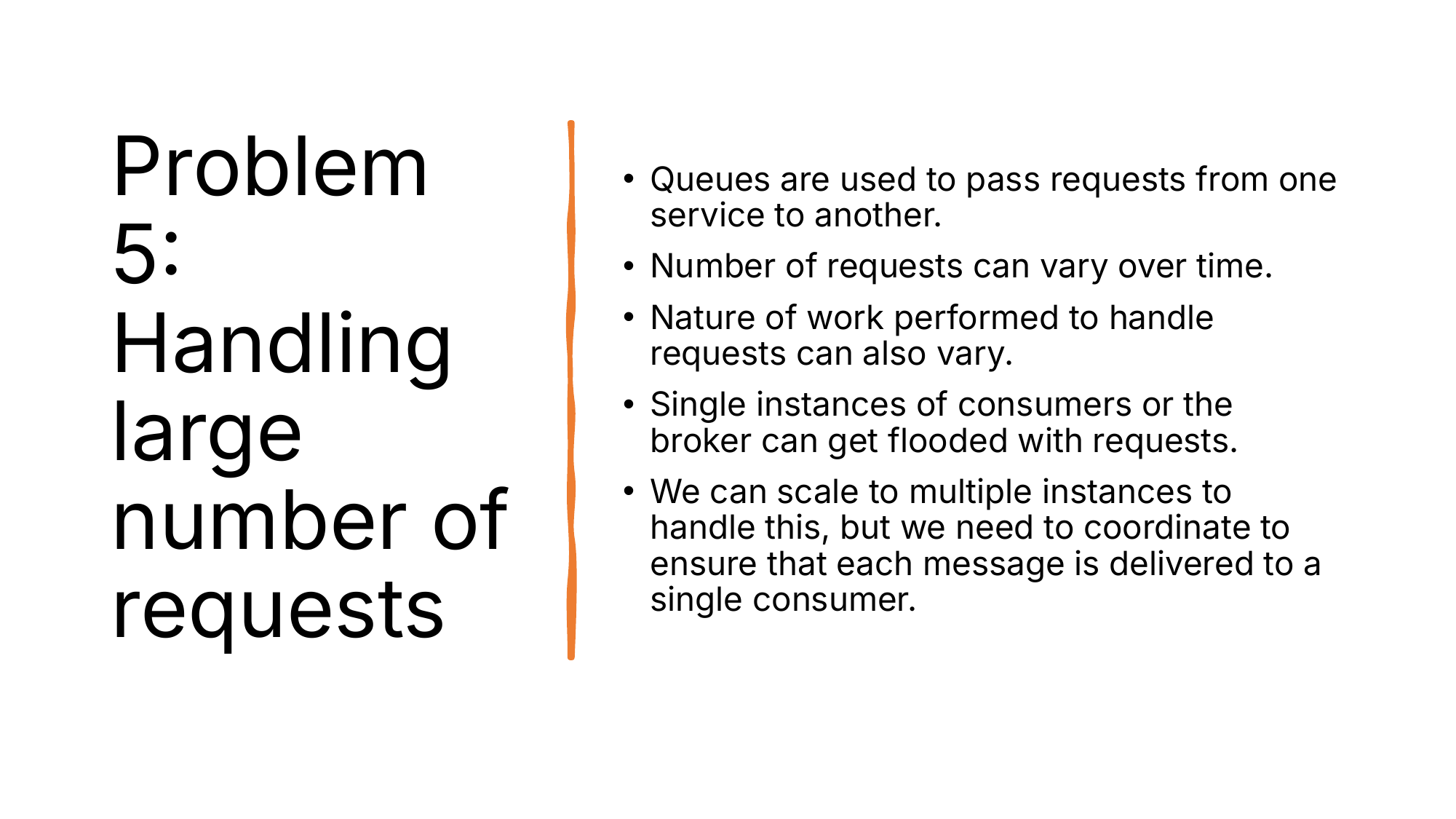

# Problem 5: Handling large number of requests
Queues are used to pass requests from one service to another.
Number of requests can vary over time.
Nature of work performed to handle requests can also vary.
Single instances of consumers or the broker can get flooded with requests.
We can scale to multiple instances to handle this, but we need to coordinate to ensure that each message is delivered to a single consumer.